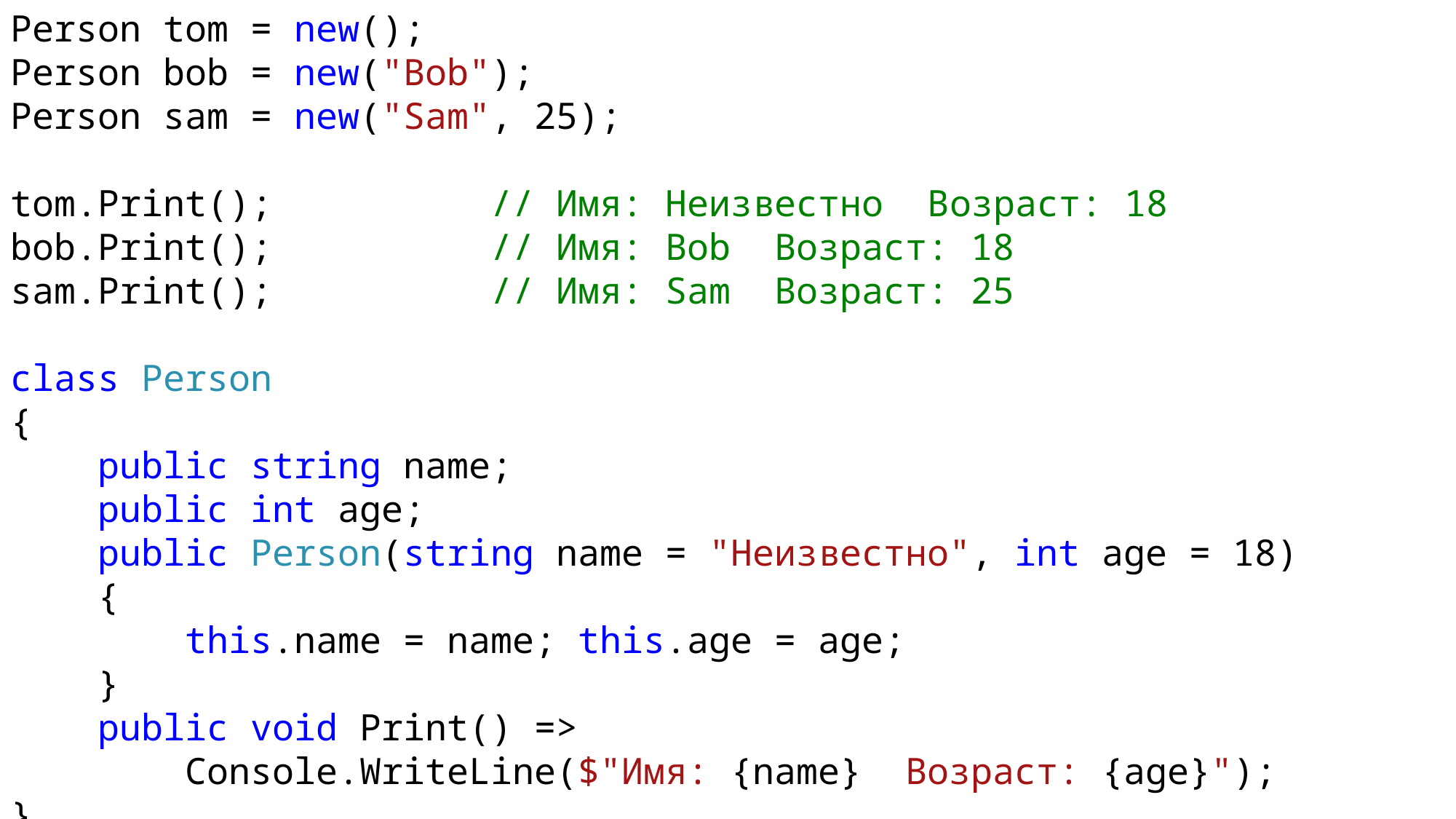

Person tom = new();
Person bob = new("Bob");
Person sam = new("Sam", 25);

tom.Print();          // Имя: Неизвестно  Возраст: 18
bob.Print();          // Имя: Bob  Возраст: 18
sam.Print();          // Имя: Sam  Возраст: 25

class Person
{
    public string name;
    public int age;
    public Person(string name = "Неизвестно", int age = 18)
    {
        this.name = name; this.age = age;
    }
    public void Print() =>
        Console.WriteLine($"Имя: {name}  Возраст: {age}");
}